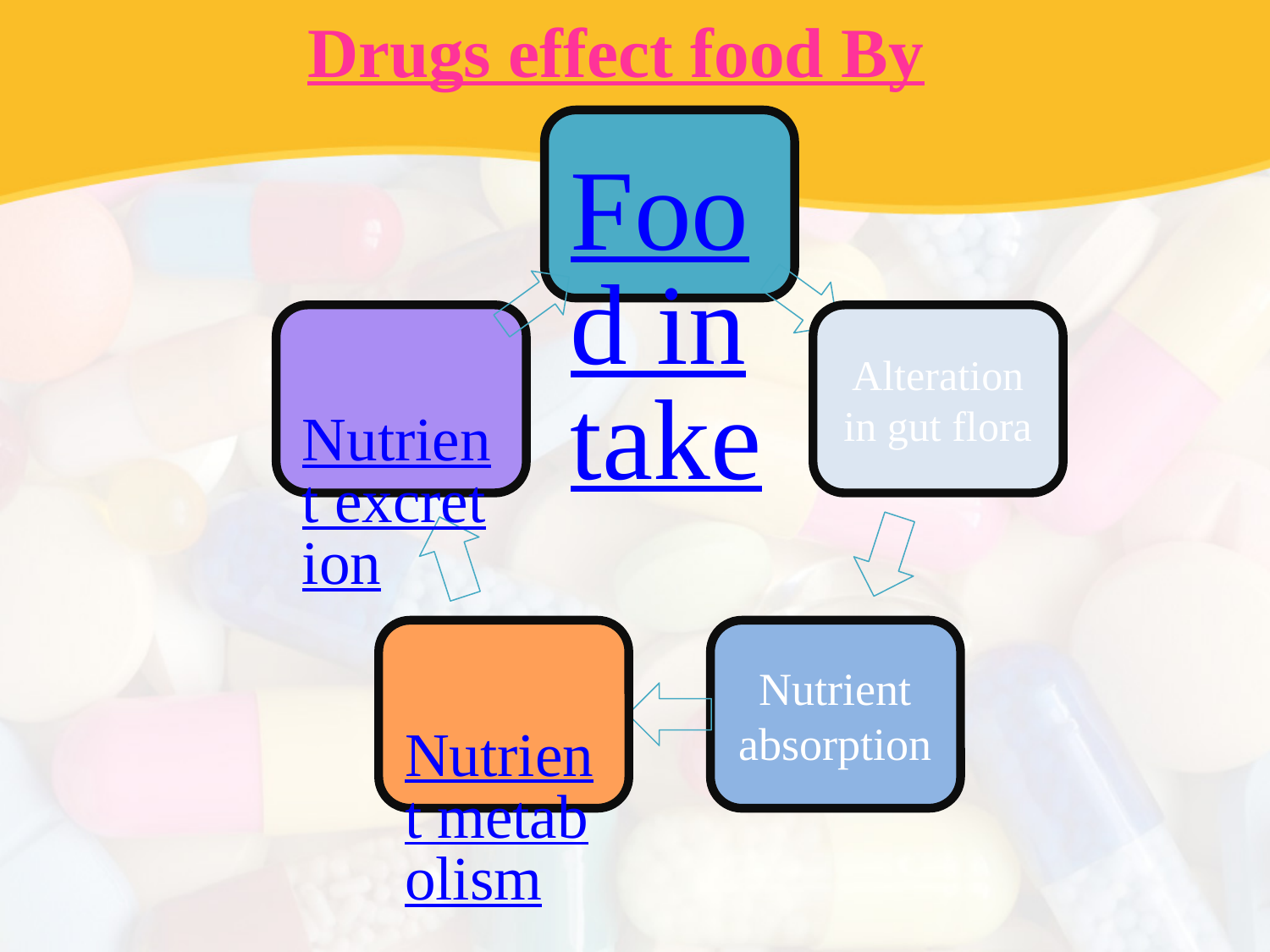

# Drugs effect food By
Nutrient absorption
 Nutrient metabolism
Alteration in gut flora